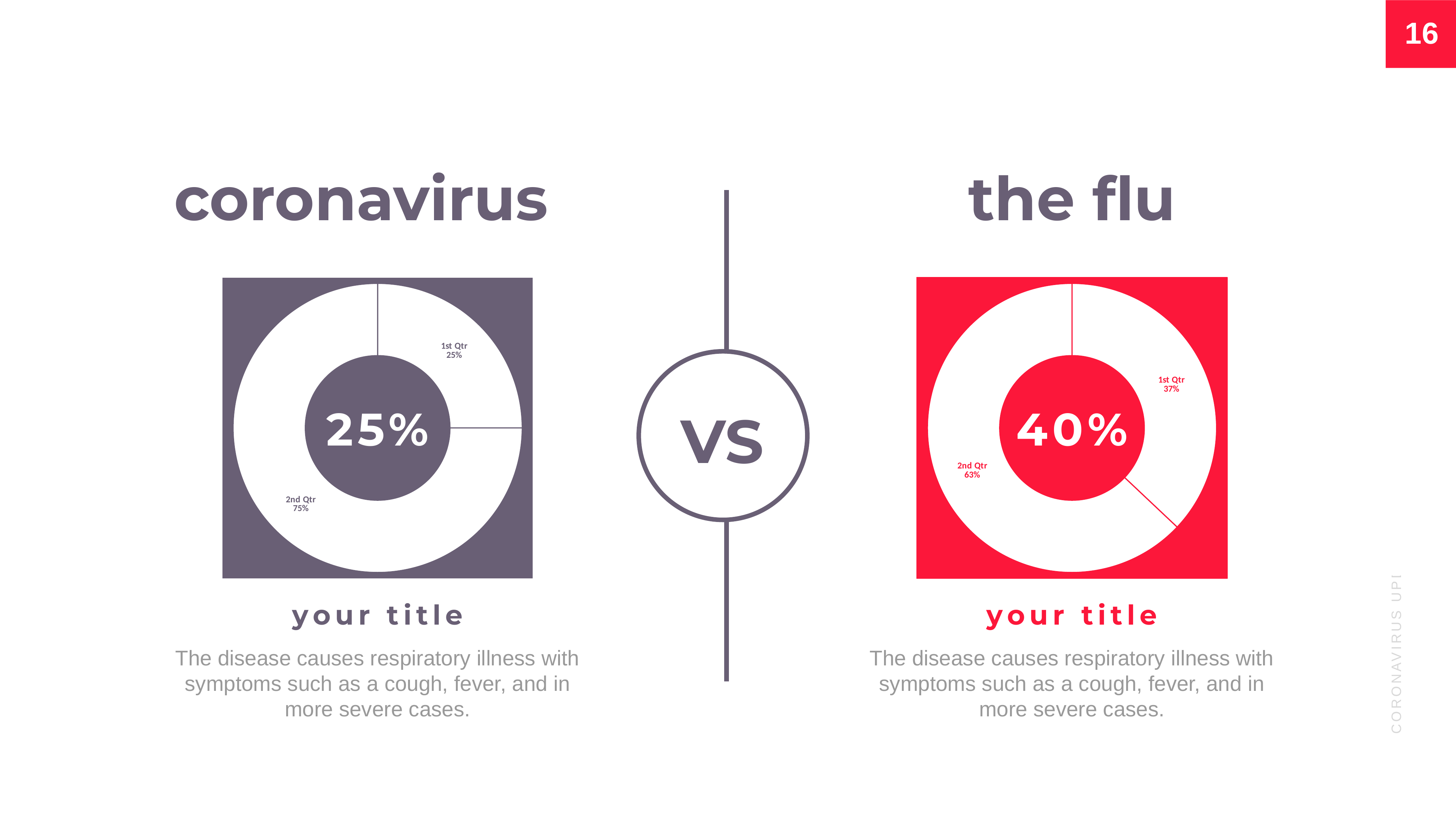

coronavirus
the flu

### Chart

| Category | Sales |
|---|---|
| 1st Qtr | 2.9 |
| 2nd Qtr | 8.7 |

### Chart

| Category | Sales |
|---|---|
| 1st Qtr | 2.0 |
| 2nd Qtr | 3.4 |
25%
40%
VS
your title
your title
The disease causes respiratory illness with symptoms such as a cough, fever, and in more severe cases.
The disease causes respiratory illness with symptoms such as a cough, fever, and in more severe cases.